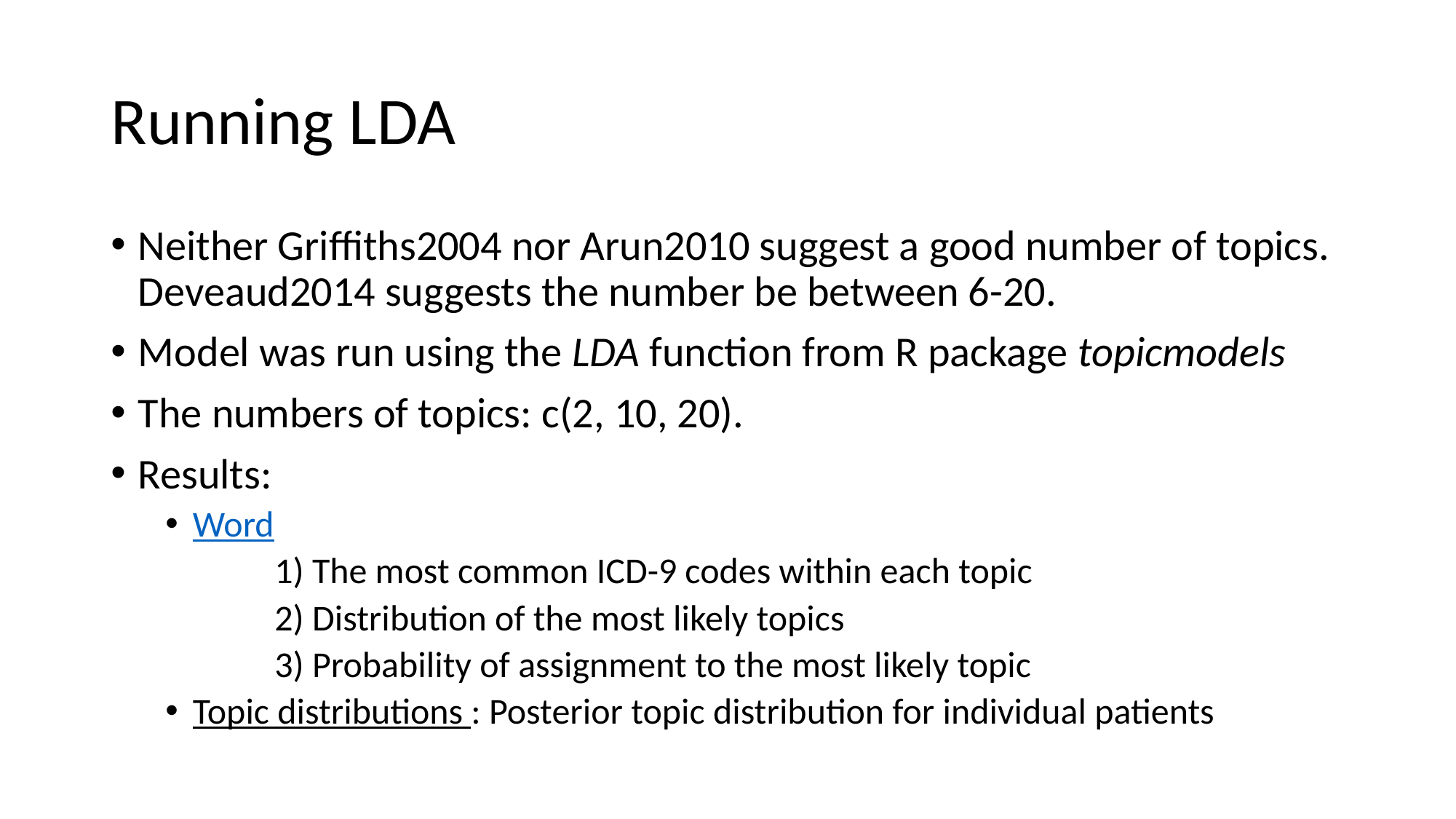

# Running LDA
Neither Griffiths2004 nor Arun2010 suggest a good number of topics. Deveaud2014 suggests the number be between 6-20.
Model was run using the LDA function from R package topicmodels
The numbers of topics: c(2, 10, 20).
Results:
Word
	1) The most common ICD-9 codes within each topic
	2) Distribution of the most likely topics
	3) Probability of assignment to the most likely topic
Topic distributions : Posterior topic distribution for individual patients